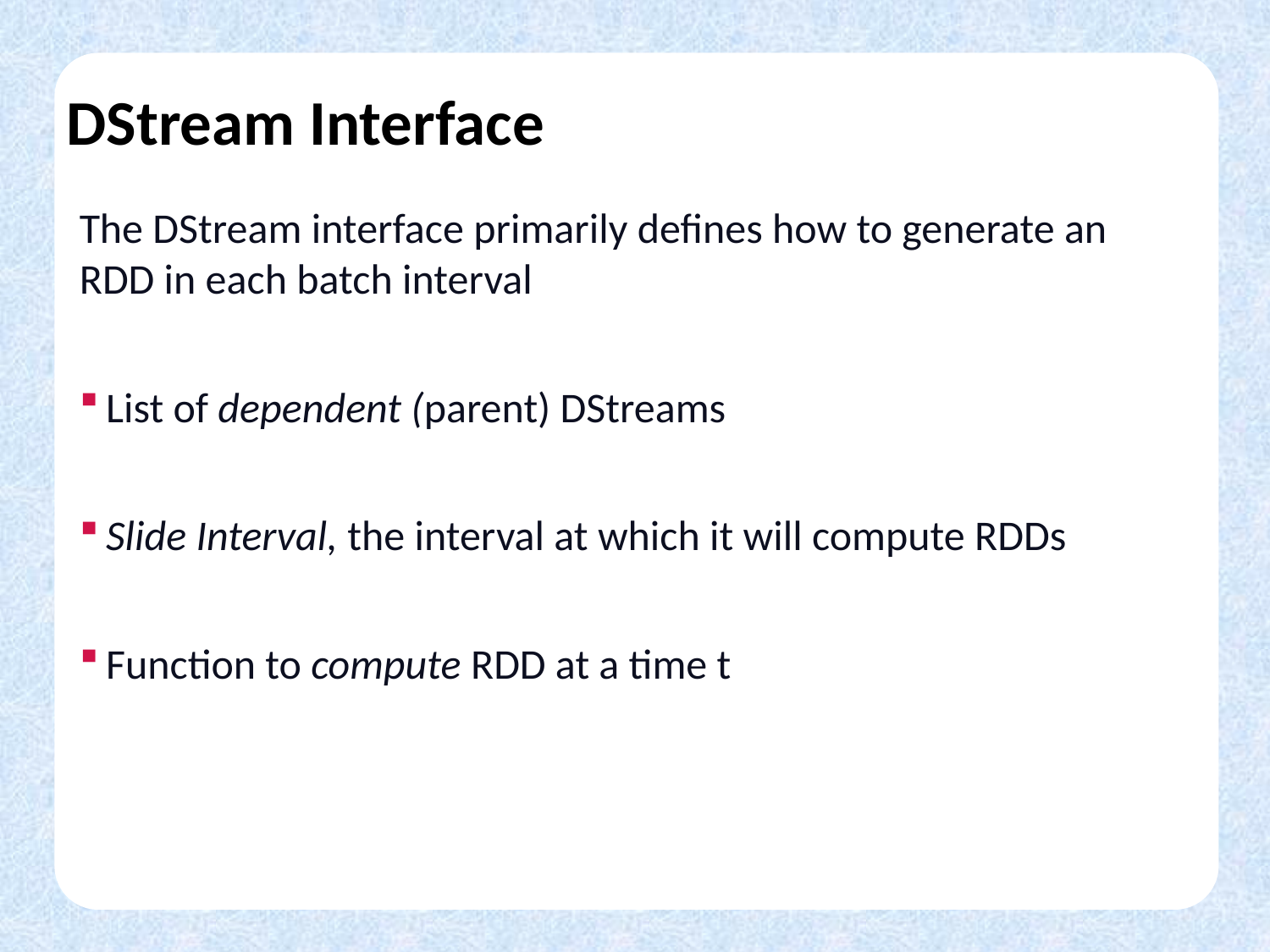

# DStream Interface
The DStream interface primarily defines how to generate an RDD in each batch interval

List of dependent (parent) DStreams

Slide Interval, the interval at which it will compute RDDs

Function to compute RDD at a time t